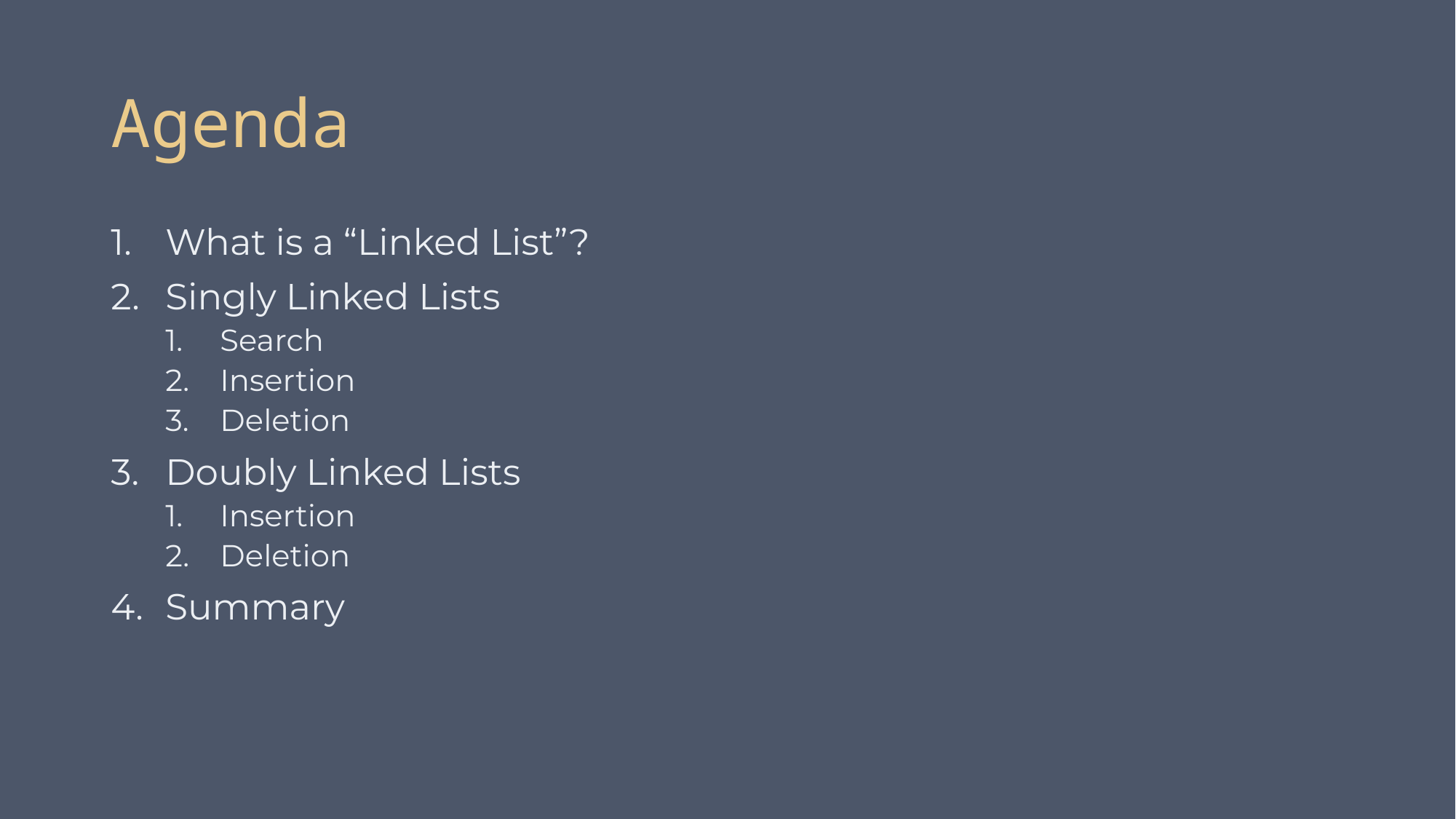

# Agenda
What is a “Linked List”?
Singly Linked Lists
Search
Insertion
Deletion
Doubly Linked Lists
Insertion
Deletion
Summary